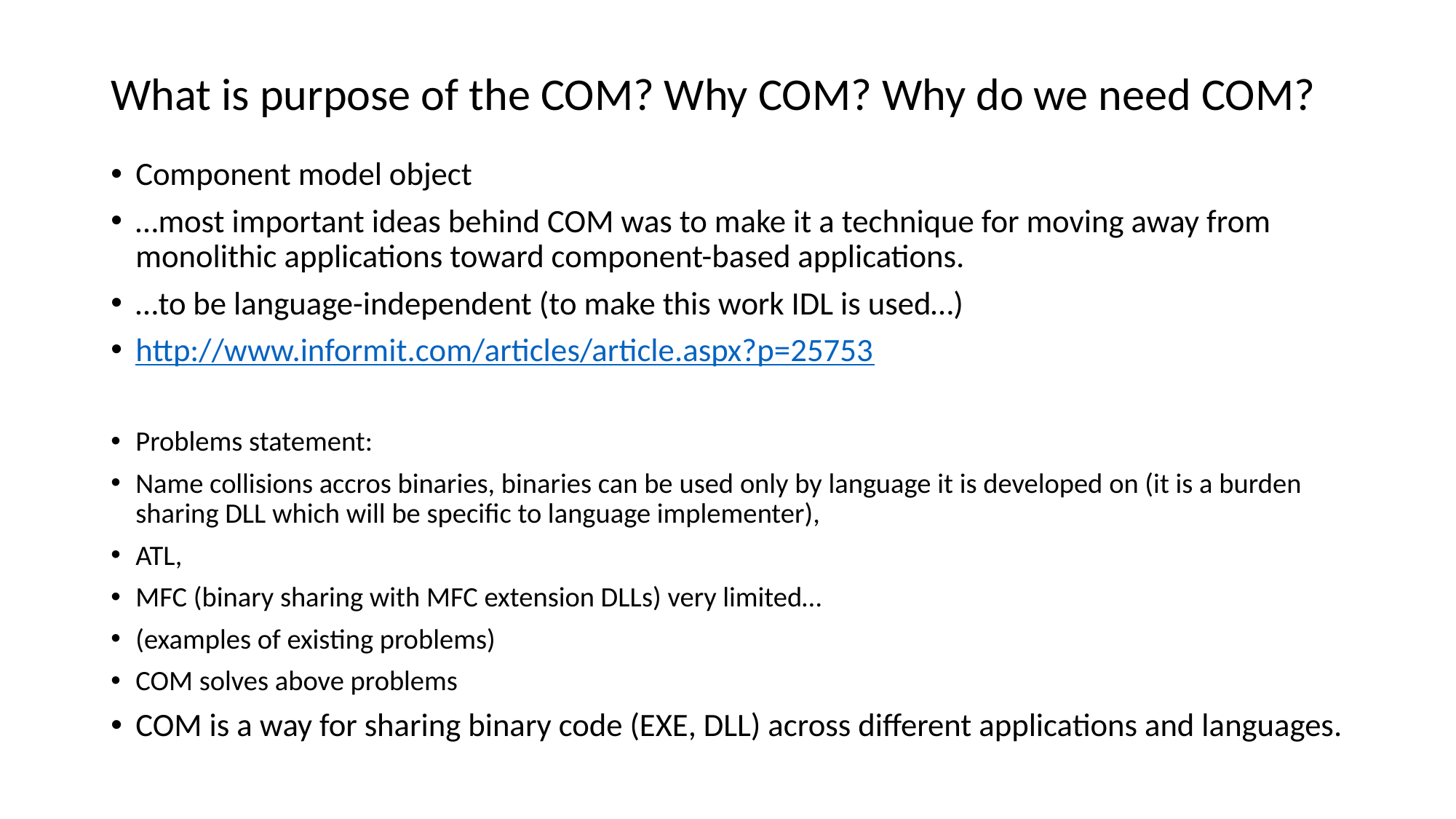

# What is purpose of the COM? Why COM? Why do we need COM?
Component model object
…most important ideas behind COM was to make it a technique for moving away from monolithic applications toward component-based applications.
…to be language-independent (to make this work IDL is used…)
http://www.informit.com/articles/article.aspx?p=25753

Problems statement:
Name collisions accros binaries, binaries can be used only by language it is developed on (it is a burden sharing DLL which will be specific to language implementer),
ATL,
MFC (binary sharing with MFC extension DLLs) very limited…
(examples of existing problems)
COM solves above problems
COM is a way for sharing binary code (EXE, DLL) across different applications and languages.